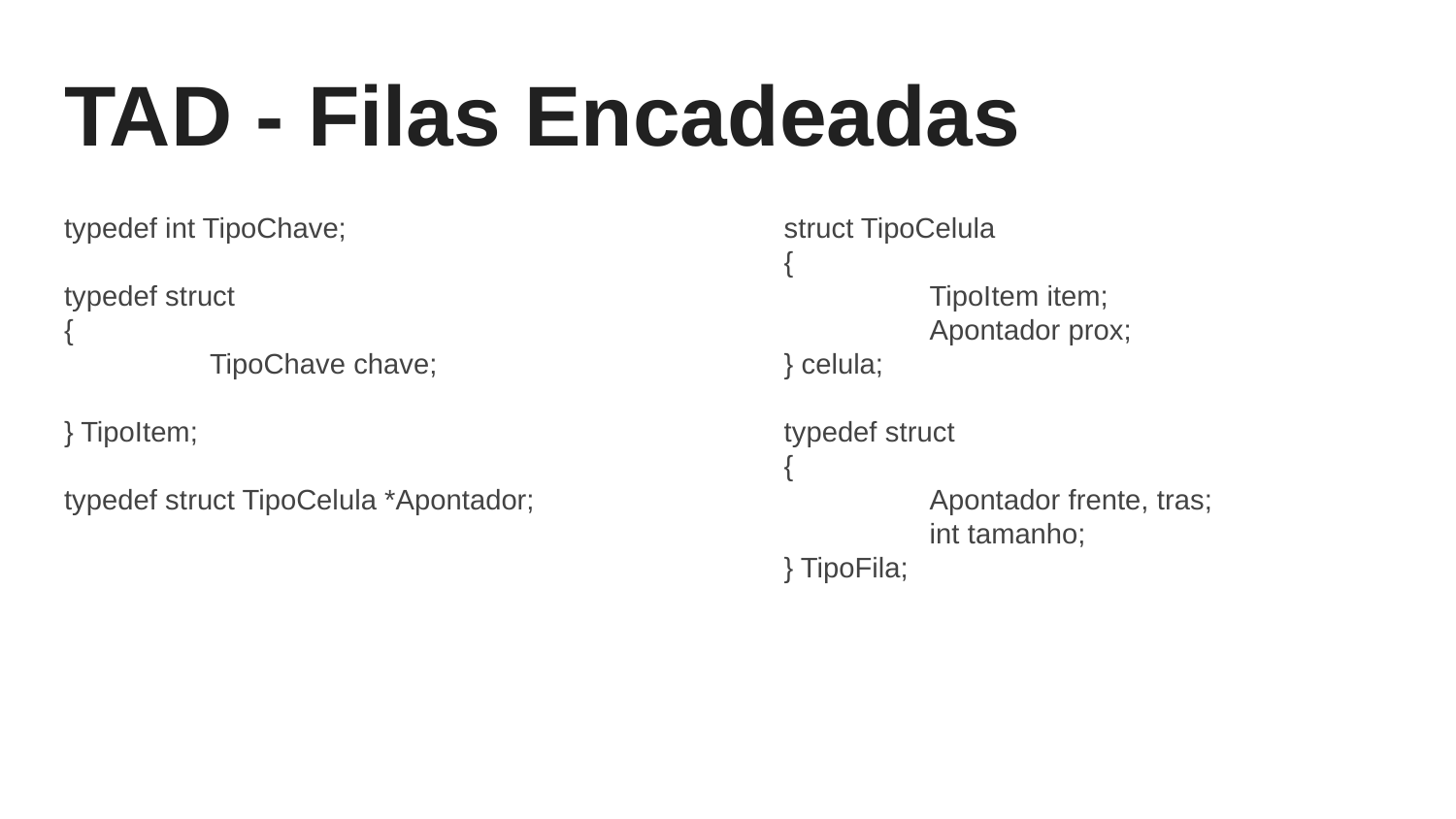

# TAD - Filas Encadeadas
typedef int TipoChave;

typedef struct
{
	TipoChave chave;

} TipoItem;

typedef struct TipoCelula *Apontador;
struct TipoCelula
{
	TipoItem item;
	Apontador prox;
} celula;

typedef struct
{
	Apontador frente, tras;
	int tamanho;
} TipoFila;